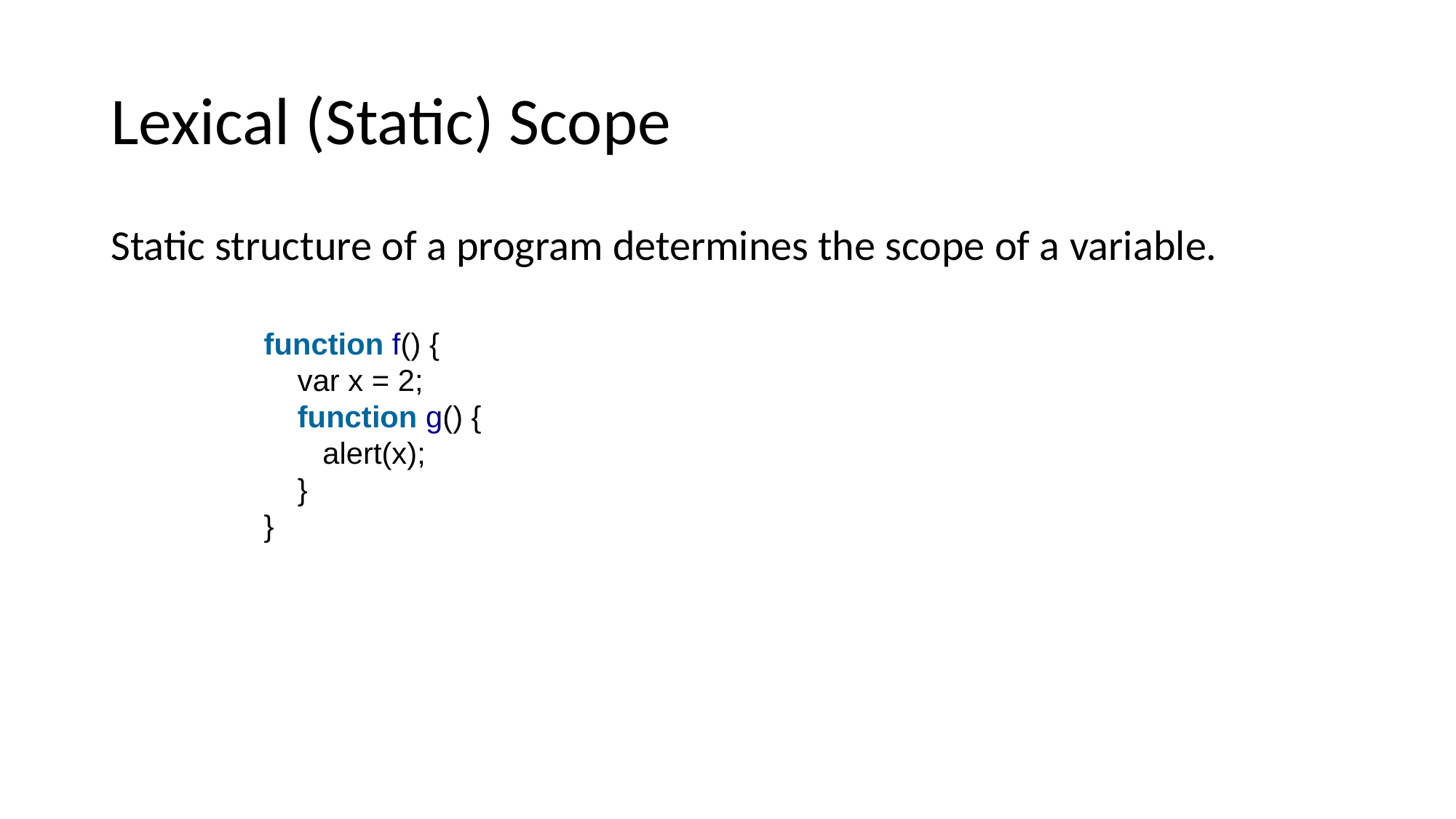

# Lexical (Static) Scope
Static structure of a program determines the scope of a variable.
function f() {
    var x = 2;
    function g() {
       alert(x);
    }
}